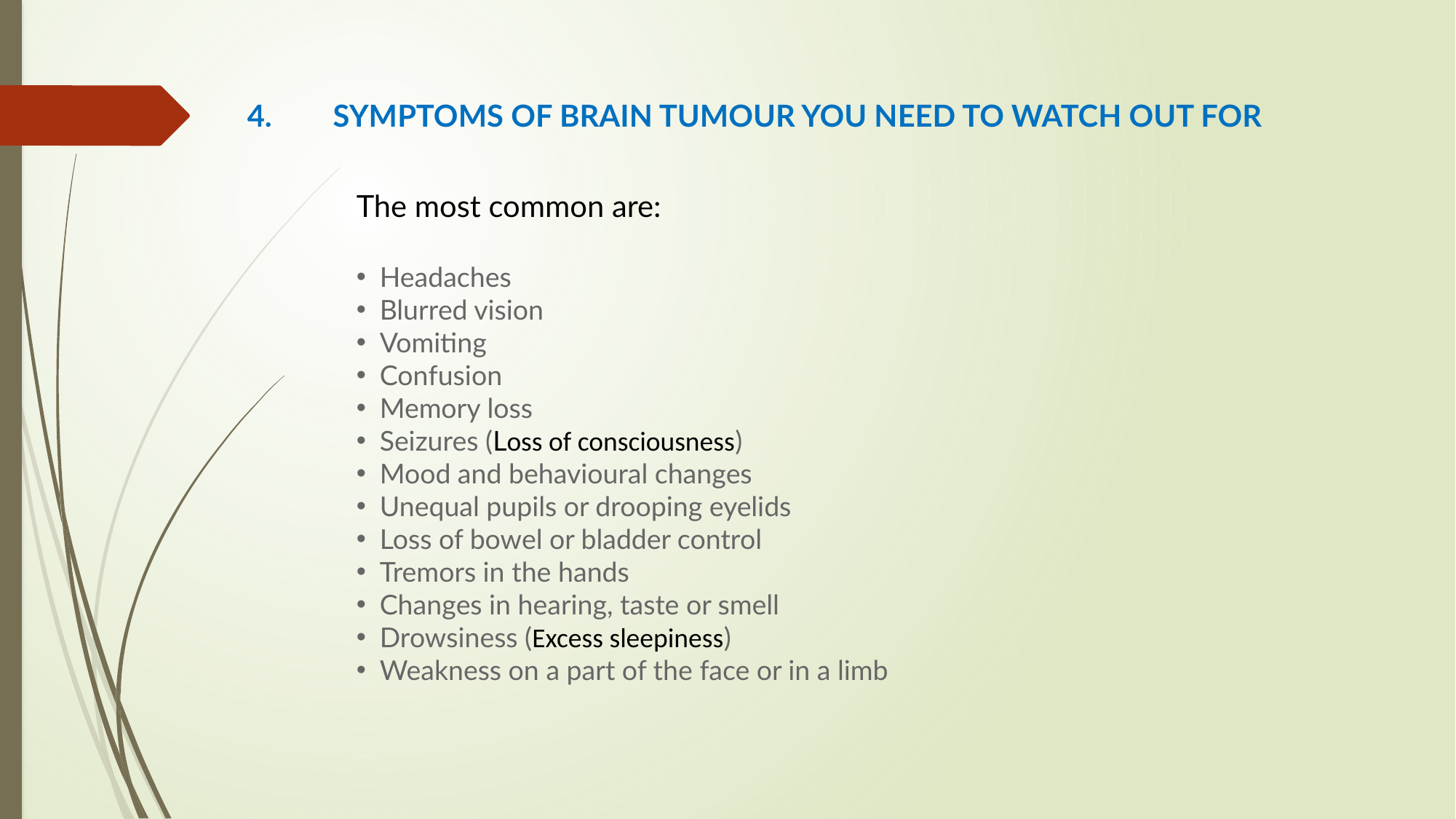

SYMPTOMS OF BRAIN TUMOUR YOU NEED TO WATCH OUT FOR
The most common are:

  Headaches
  Blurred vision
  Vomiting
  Confusion
  Memory loss
  Seizures (Loss of consciousness)
  Mood and behavioural changes
  Unequal pupils or drooping eyelids
  Loss of bowel or bladder control
  Tremors in the hands
  Changes in hearing, taste or smell
  Drowsiness (Excess sleepiness)
  Weakness on a part of the face or in a limb